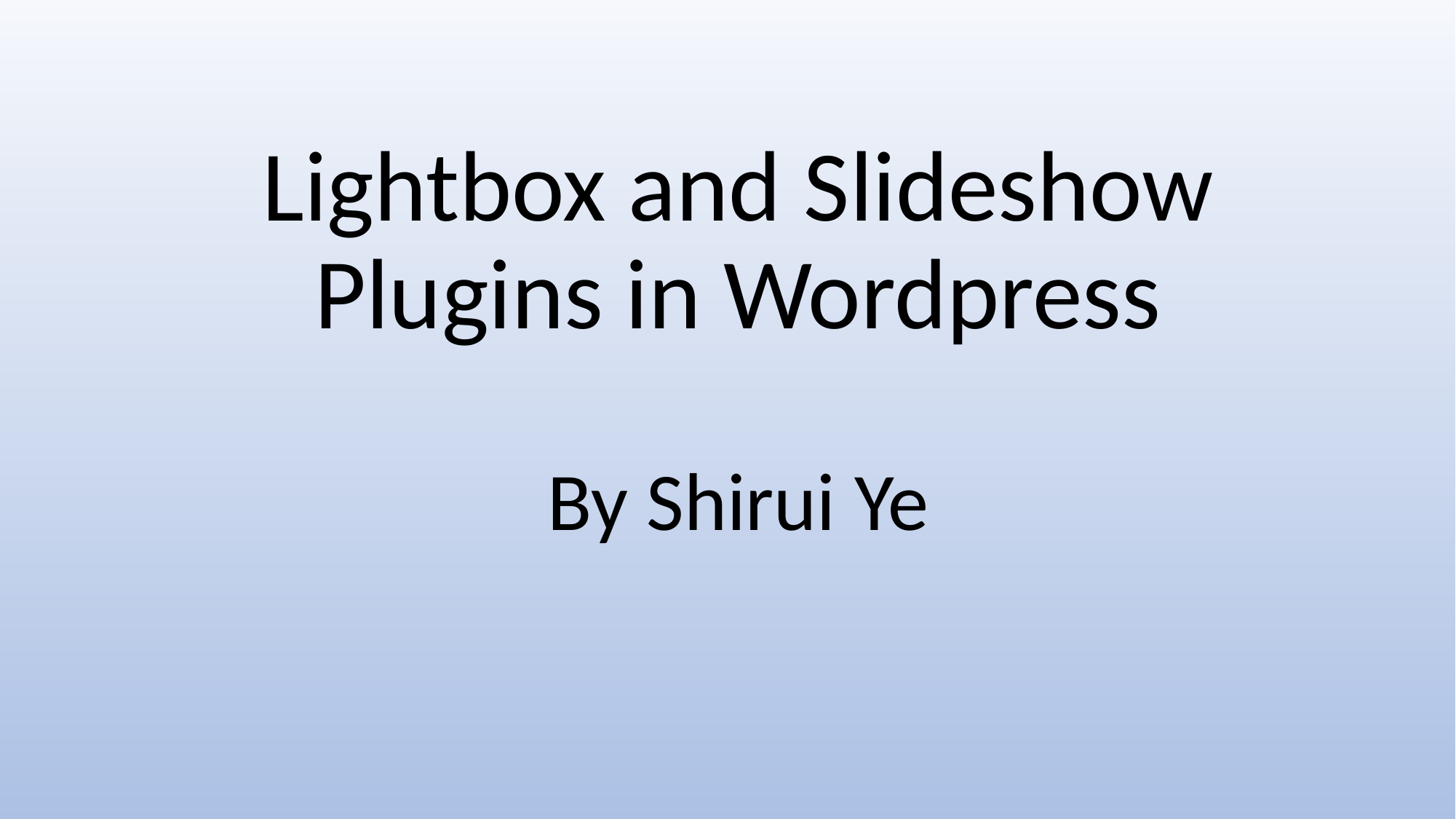

# Lightbox and Slideshow Plugins in Wordpress
By Shirui Ye